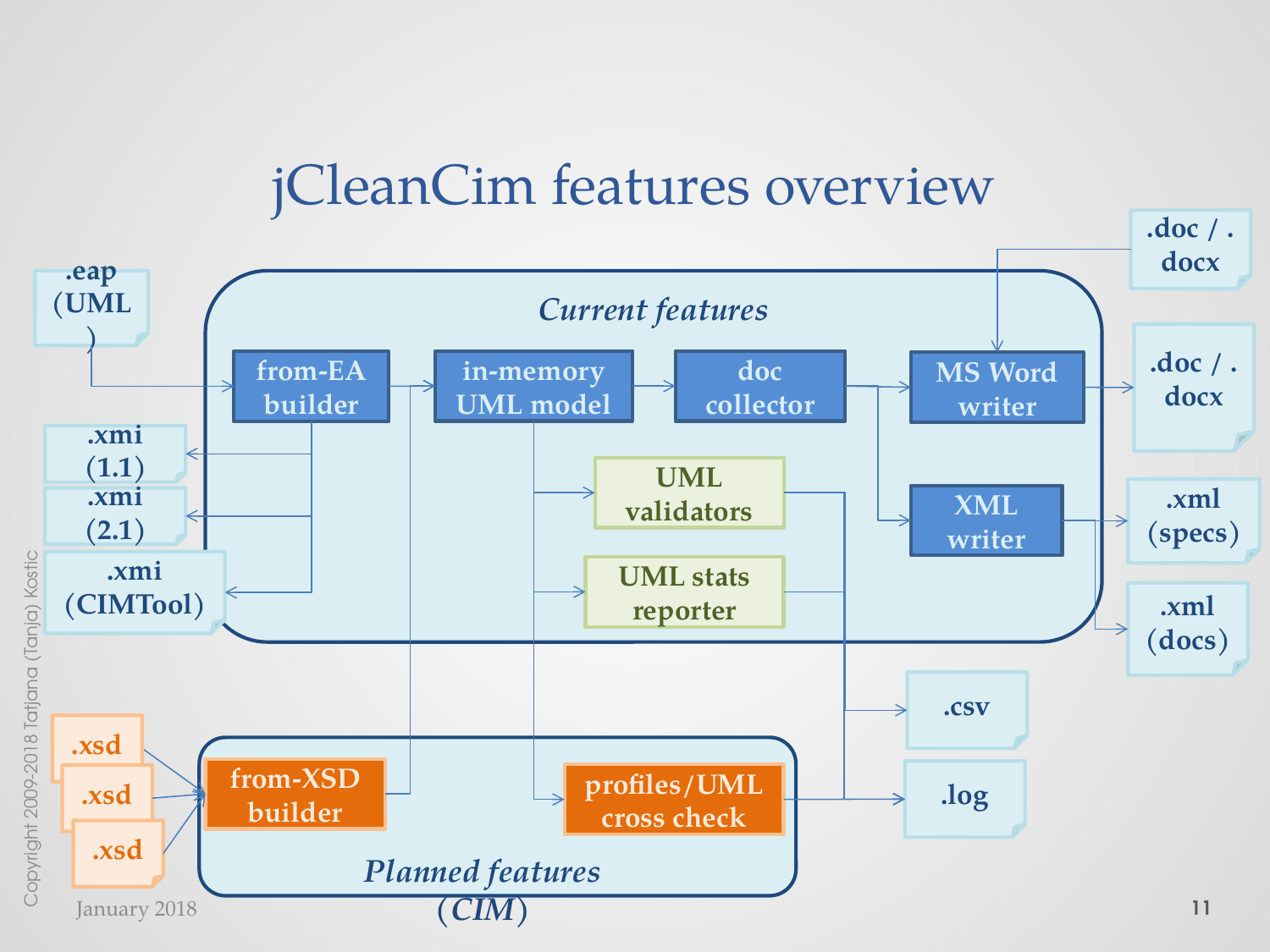

# jCleanCim features overview
.doc / .docx
.eap (UML)

Current features
.doc / .docx
in-memory UML model
doc collector
from-EA builder
MS Word writer
.xmi (1.1)
UML validators
.xml
(specs)
XML
writer
.xmi (2.1)
.xmi (CIMTool)
UML stats reporter
.xml
(docs)
.csv
Copyright 2009-2018 Tatjana (Tanja) Kostic
.xsd

from-XSD
builder
.log
profiles/UML cross check
.xsd
.xsd
Planned features (CIM)
January 2018
11